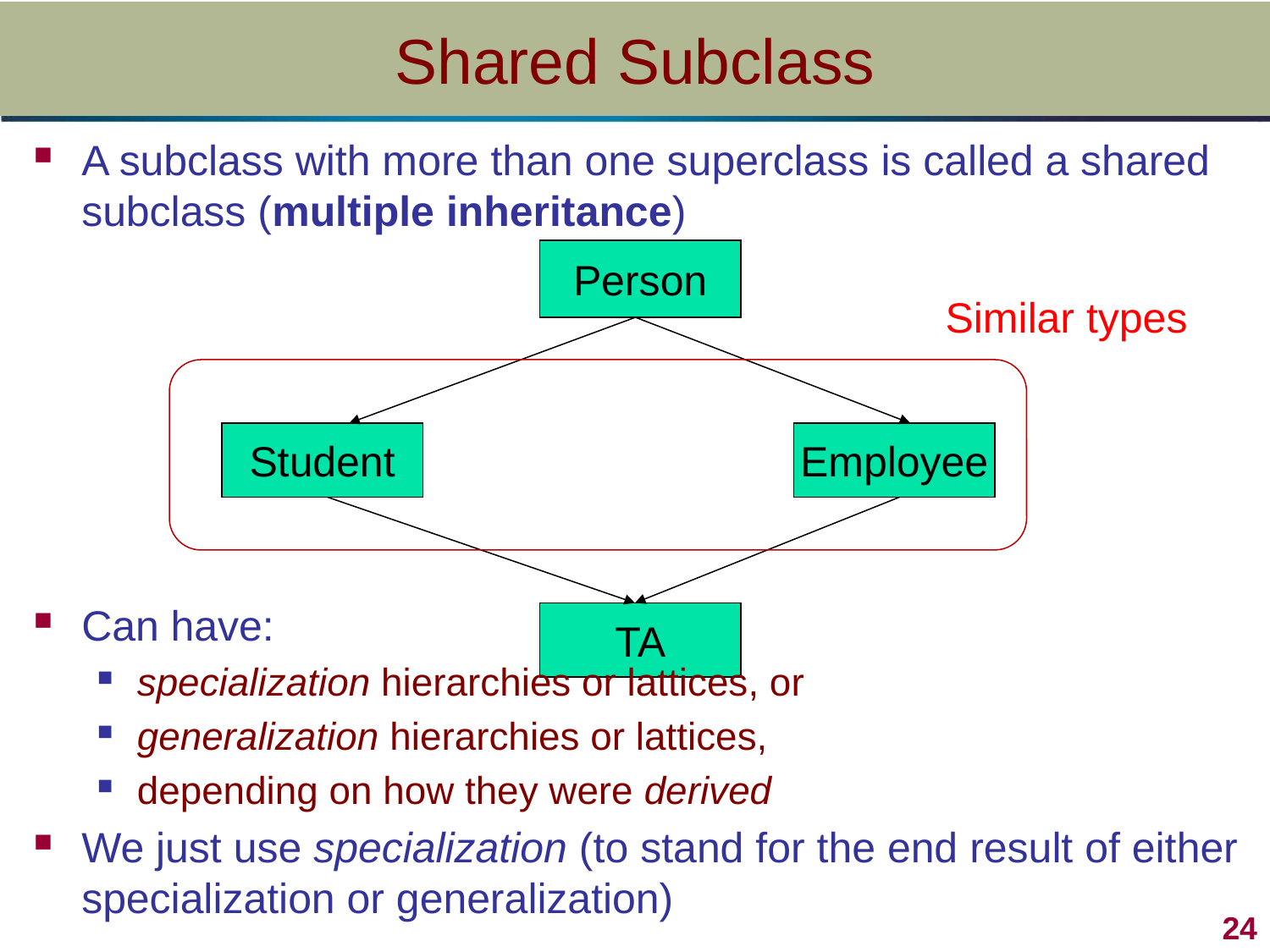

# Shared Subclass
A subclass with more than one superclass is called a shared subclass (multiple inheritance)

Can have:
specialization hierarchies or lattices, or
generalization hierarchies or lattices,
depending on how they were derived
We just use specialization (to stand for the end result of either specialization or generalization)
Person
Similar types

Student
Employee

TA
 24